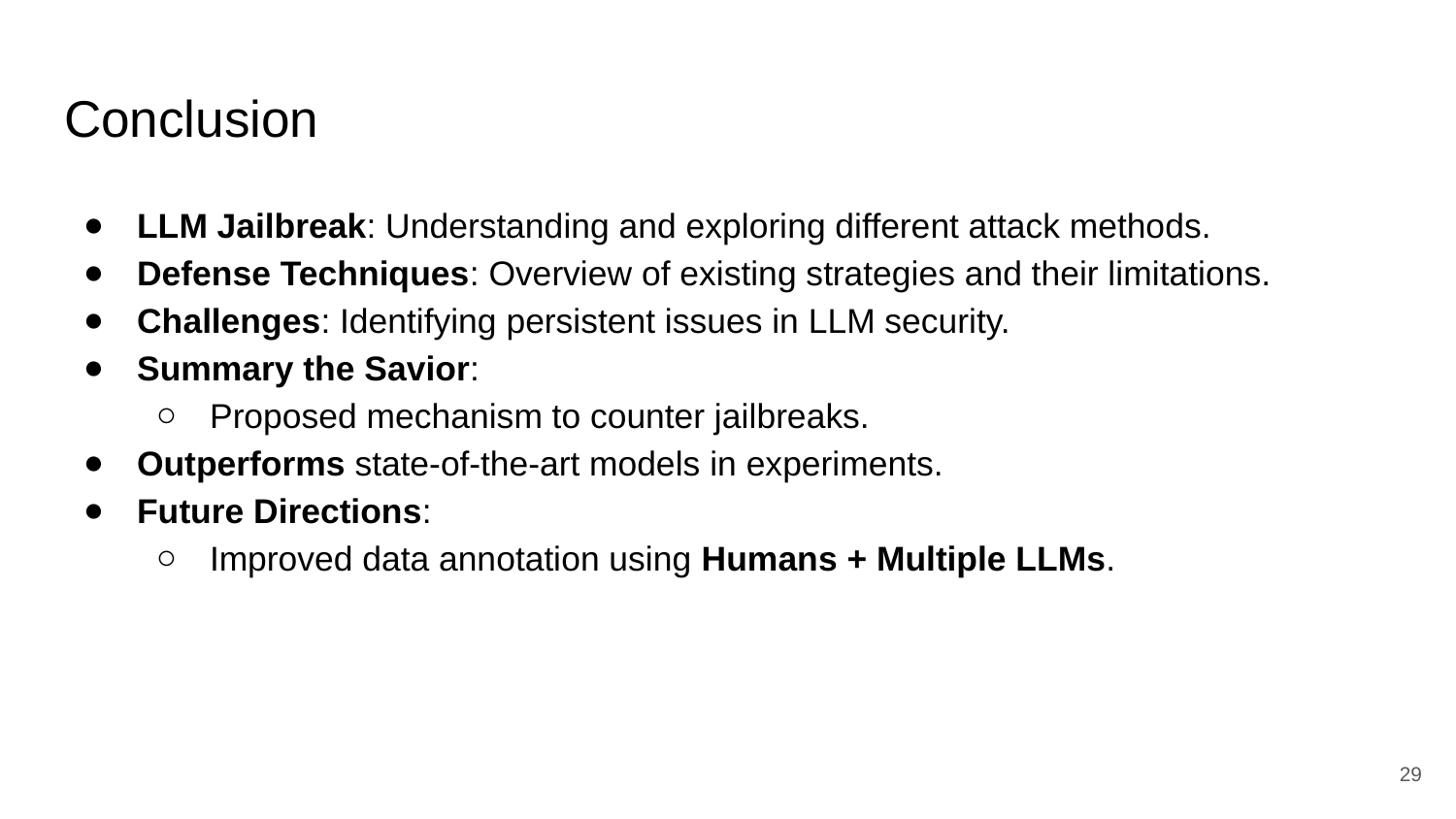

# Conclusion
LLM Jailbreak: Understanding and exploring different attack methods.
Defense Techniques: Overview of existing strategies and their limitations.
Challenges: Identifying persistent issues in LLM security.
Summary the Savior:
Proposed mechanism to counter jailbreaks.
Outperforms state-of-the-art models in experiments.
Future Directions:
Improved data annotation using Humans + Multiple LLMs.

29